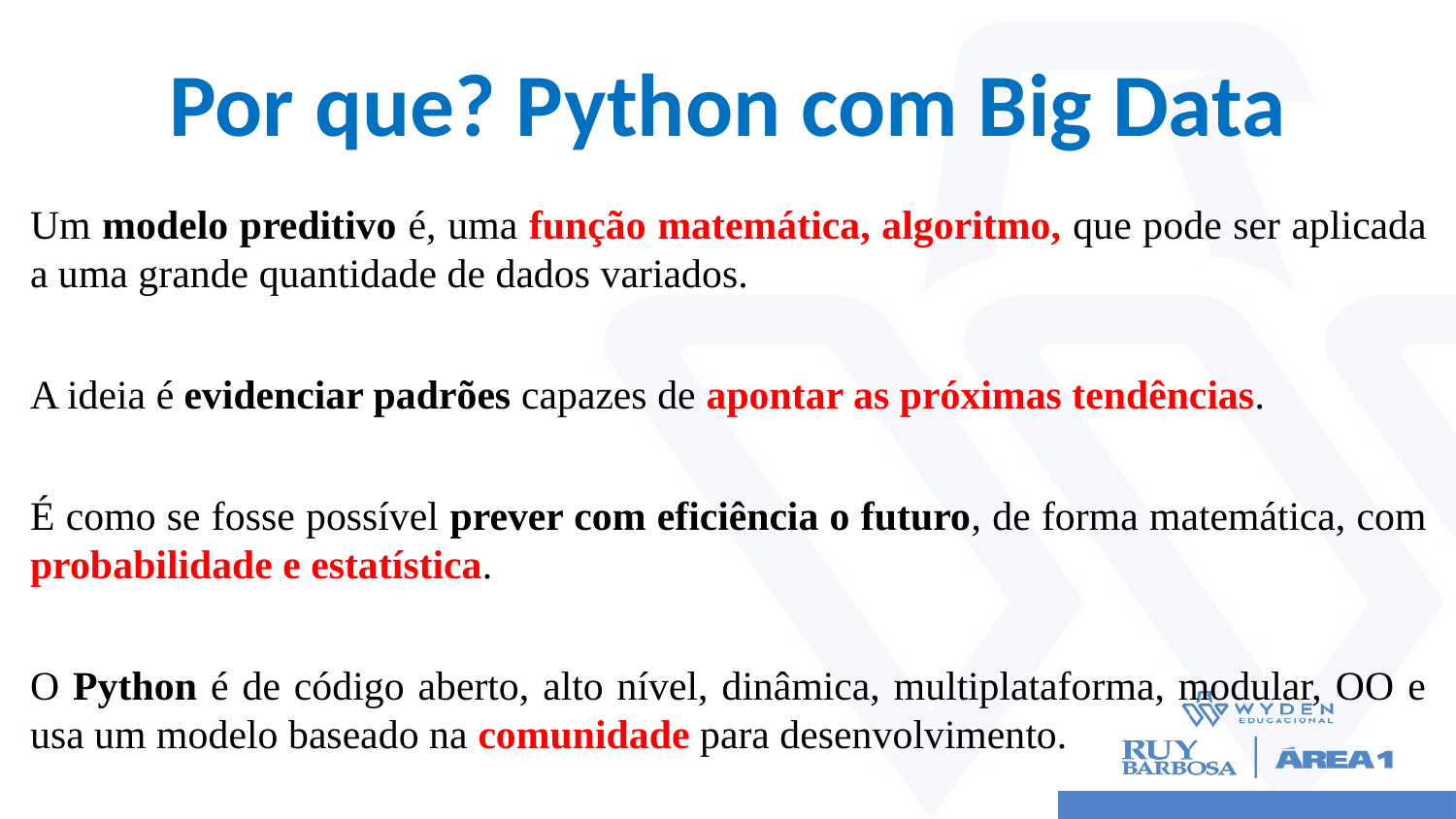

# Por que? Python com Big Data
Um modelo preditivo é, uma função matemática, algoritmo, que pode ser aplicada a uma grande quantidade de dados variados.

A ideia é evidenciar padrões capazes de apontar as próximas tendências.

É como se fosse possível prever com eficiência o futuro, de forma matemática, com probabilidade e estatística.

O Python é de código aberto, alto nível, dinâmica, multiplataforma, modular, OO e usa um modelo baseado na comunidade para desenvolvimento.